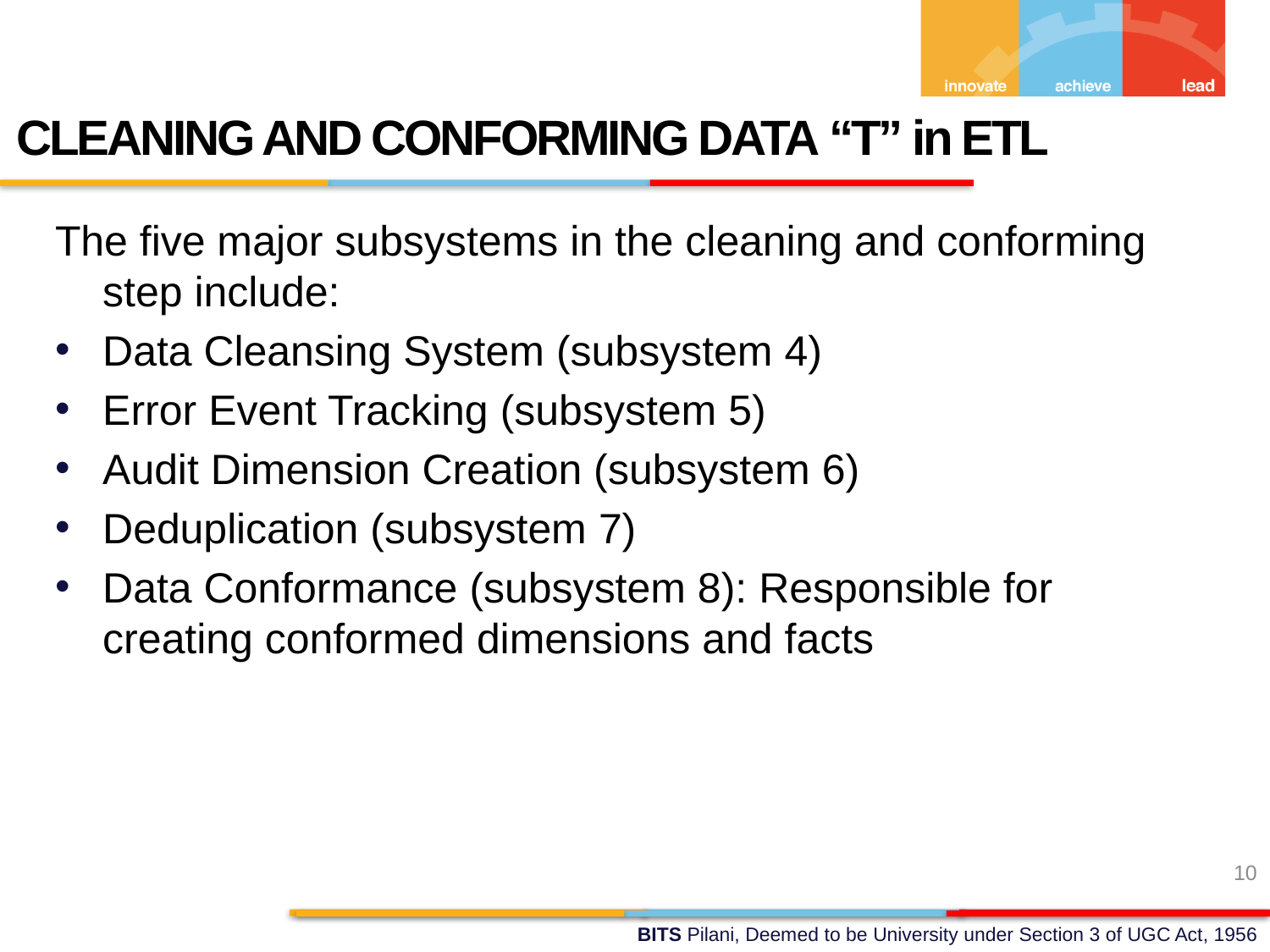

CLEANING AND CONFORMING DATA “T” in ETL
The five major subsystems in the cleaning and conforming step include:
Data Cleansing System (subsystem 4)
Error Event Tracking (subsystem 5)
Audit Dimension Creation (subsystem 6)
Deduplication (subsystem 7)
Data Conformance (subsystem 8): Responsible for creating conformed dimensions and facts
10